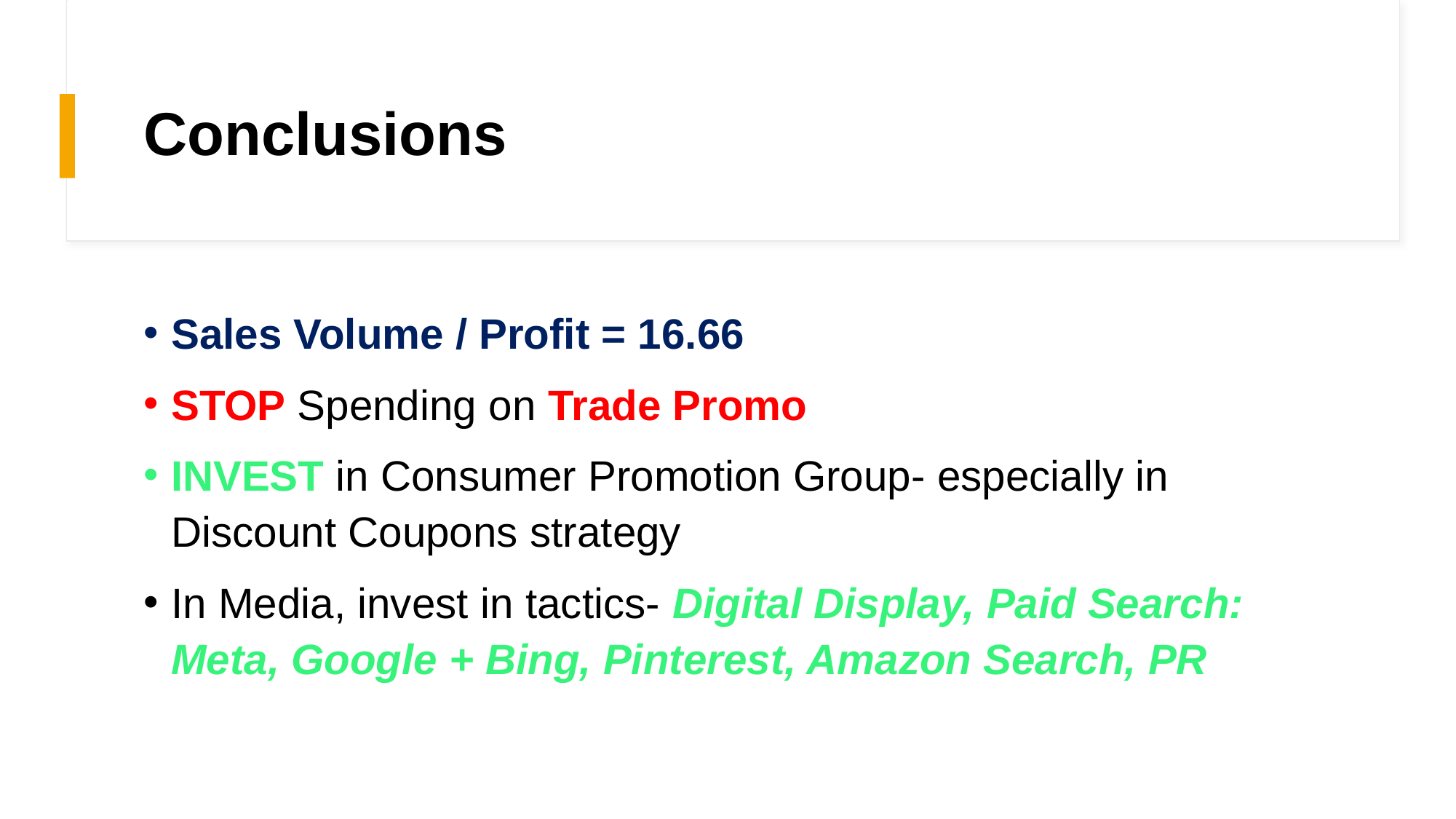

# Conclusions
Sales Volume / Profit = 16.66
STOP Spending on Trade Promo
INVEST in Consumer Promotion Group- especially in Discount Coupons strategy
In Media, invest in tactics- Digital Display, Paid Search: Meta, Google + Bing, Pinterest, Amazon Search, PR